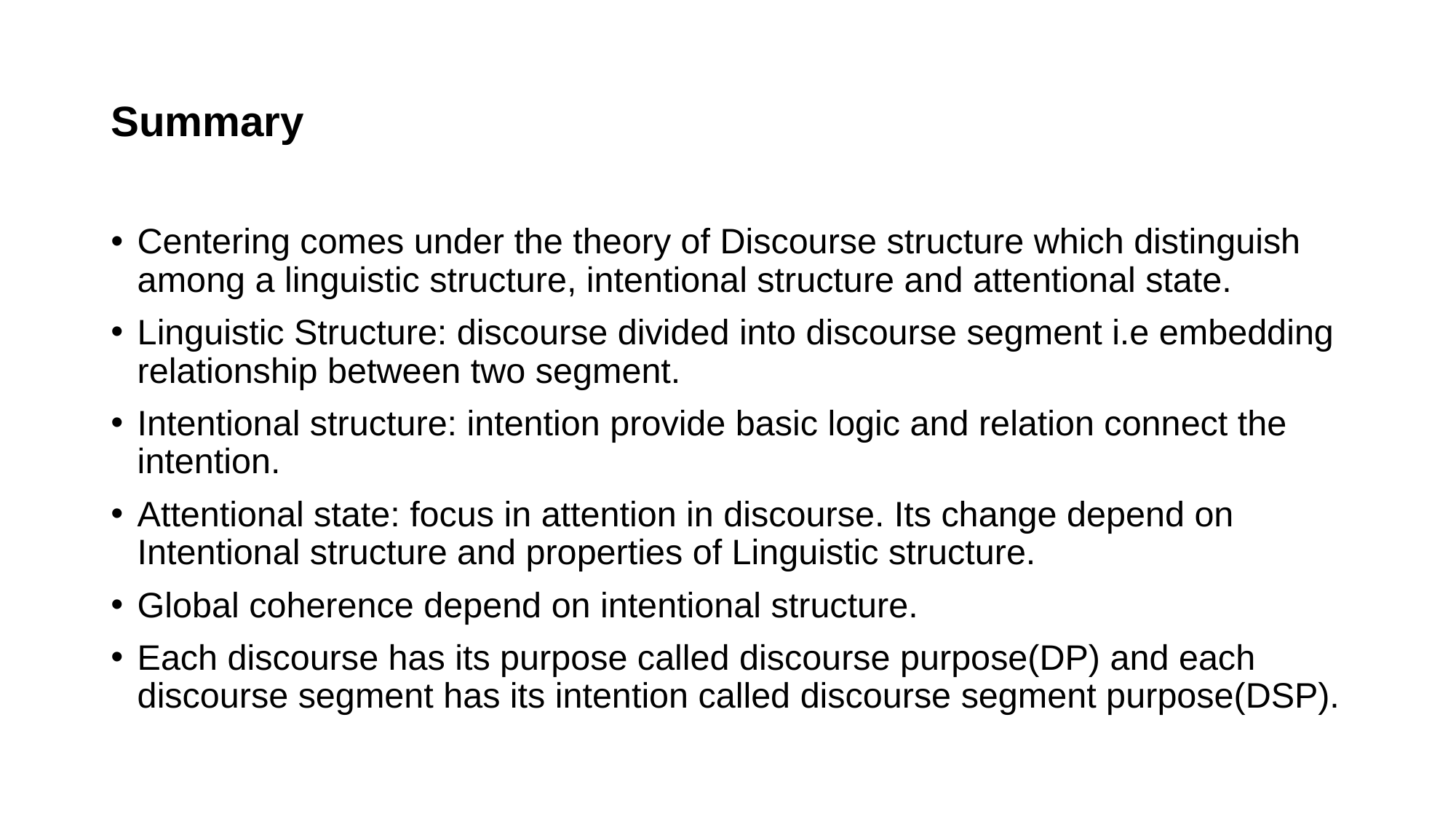

# Summary
Centering comes under the theory of Discourse structure which distinguish among a linguistic structure, intentional structure and attentional state.
Linguistic Structure: discourse divided into discourse segment i.e embedding relationship between two segment.
Intentional structure: intention provide basic logic and relation connect the intention.
Attentional state: focus in attention in discourse. Its change depend on Intentional structure and properties of Linguistic structure.
Global coherence depend on intentional structure.
Each discourse has its purpose called discourse purpose(DP) and each discourse segment has its intention called discourse segment purpose(DSP).